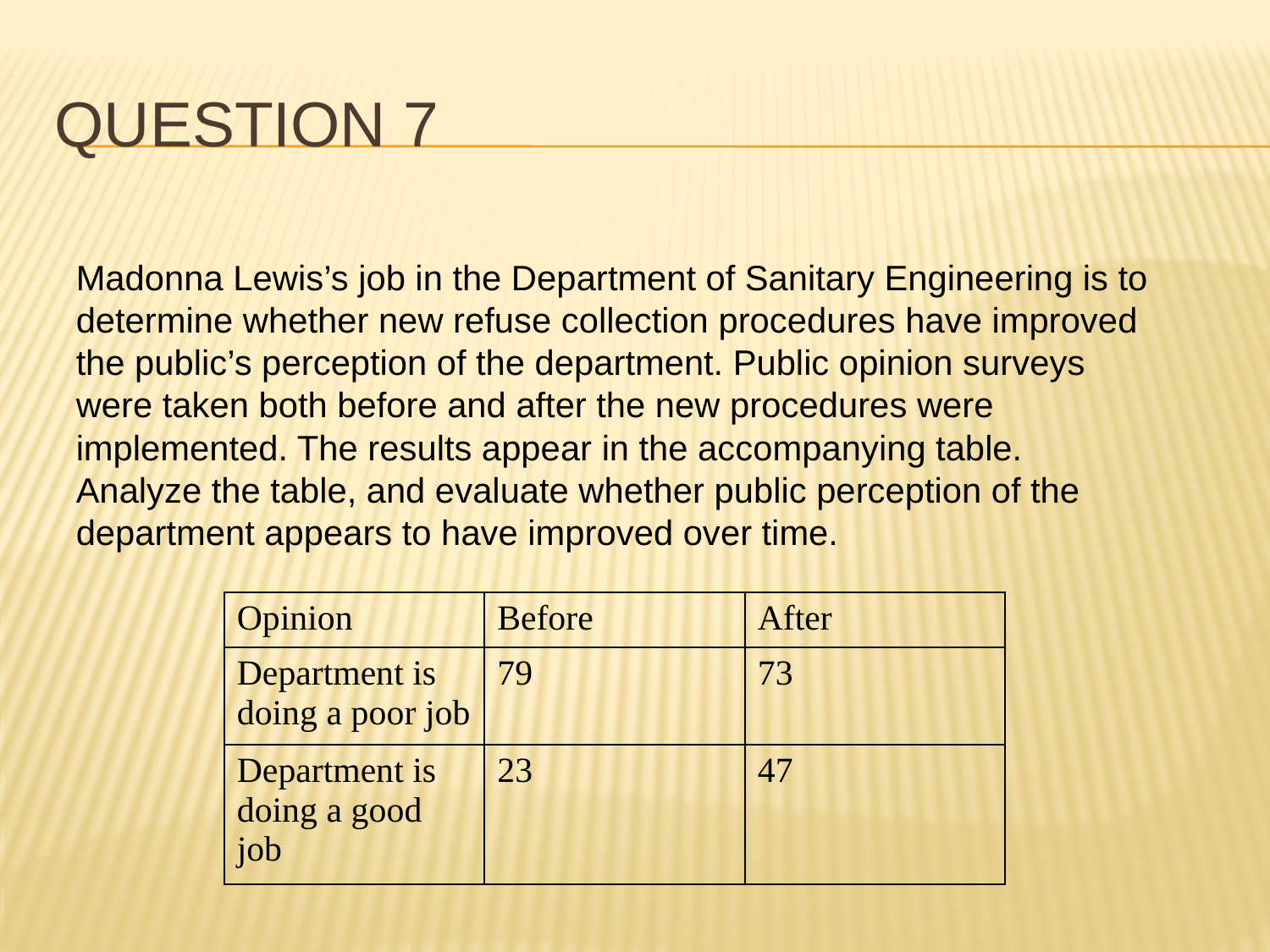

# Question 7
Madonna Lewis’s job in the Department of Sanitary Engineering is to determine whether new refuse collection procedures have improved the public’s perception of the department. Public opinion surveys were taken both before and after the new procedures were implemented. The results appear in the accompanying table. Analyze the table, and evaluate whether public perception of the department appears to have improved over time.

| Opinion | Before | After |
| --- | --- | --- |
| Department is doing a poor job | 79 | 73 |
| Department is doing a good job | 23 | 47 |